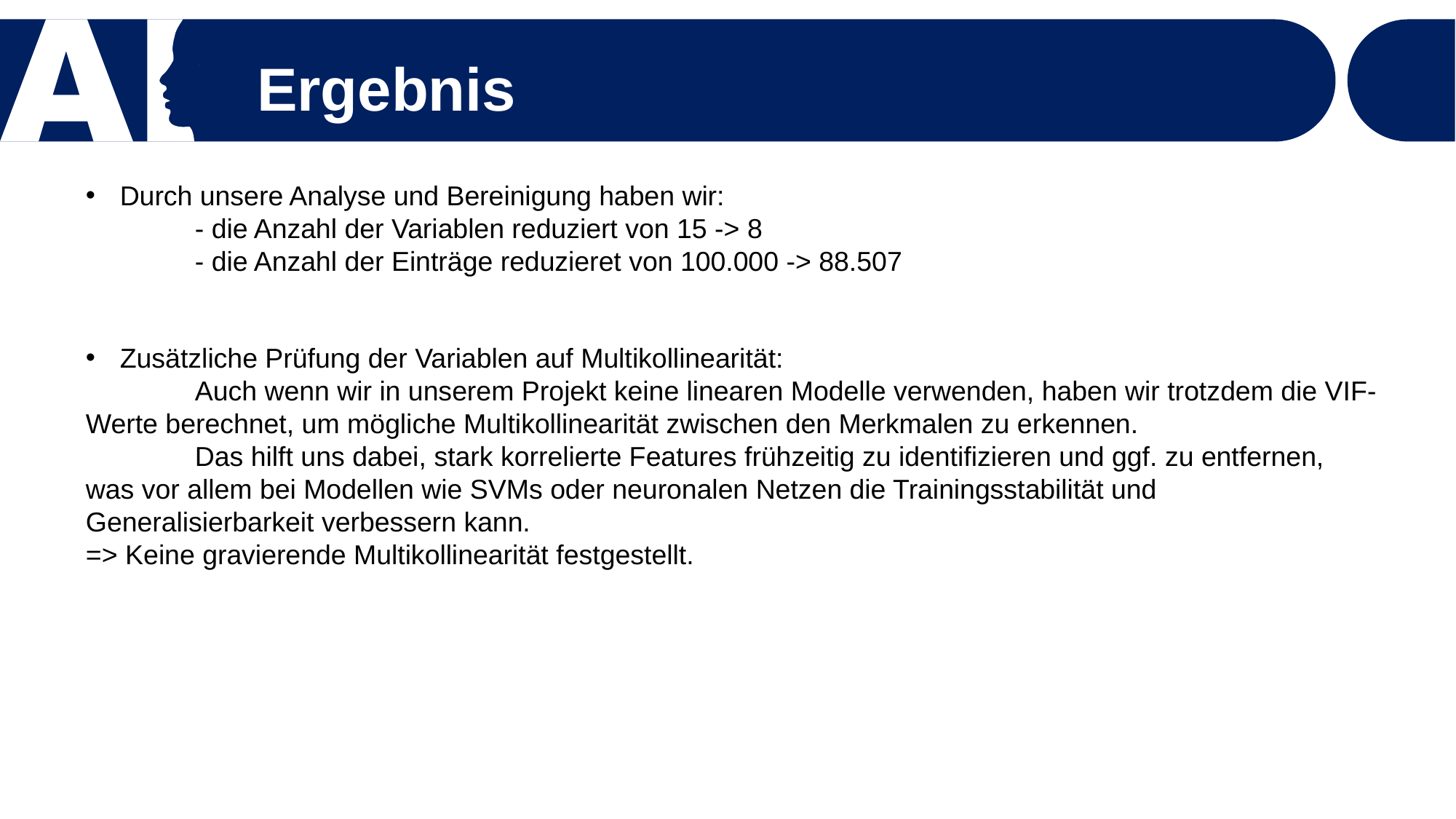

# Ergebnis
Durch unsere Analyse und Bereinigung haben wir:
	- die Anzahl der Variablen reduziert von 15 -> 8
	- die Anzahl der Einträge reduzieret von 100.000 -> 88.507
Zusätzliche Prüfung der Variablen auf Multikollinearität:
	Auch wenn wir in unserem Projekt keine linearen Modelle verwenden, haben wir trotzdem die VIF-	Werte berechnet, um mögliche Multikollinearität zwischen den Merkmalen zu erkennen.
	Das hilft uns dabei, stark korrelierte Features frühzeitig zu identifizieren und ggf. zu entfernen, 	was vor allem bei Modellen wie SVMs oder neuronalen Netzen die Trainingsstabilität und 	Generalisierbarkeit verbessern kann.
=> Keine gravierende Multikollinearität festgestellt.